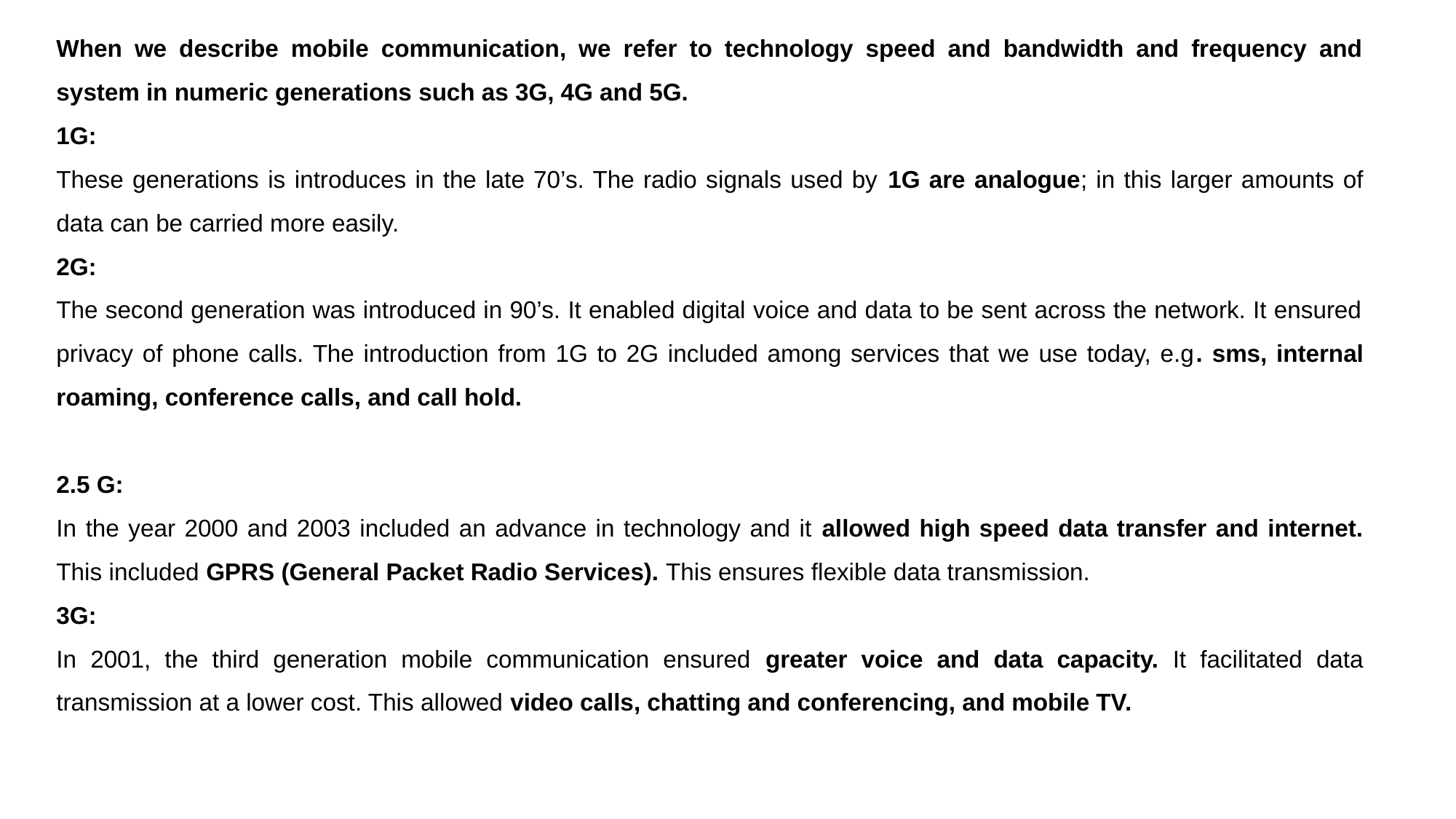

When we describe mobile communication, we refer to technology speed and bandwidth and frequency and system in numeric generations such as 3G, 4G and 5G.
1G:
These generations is introduces in the late 70’s. The radio signals used by 1G are analogue; in this larger amounts of data can be carried more easily.
2G:
The second generation was introduced in 90’s. It enabled digital voice and data to be sent across the network. It ensured privacy of phone calls. The introduction from 1G to 2G included among services that we use today, e.g. sms, internal roaming, conference calls, and call hold.

2.5 G:
In the year 2000 and 2003 included an advance in technology and it allowed high speed data transfer and internet. This included GPRS (General Packet Radio Services). This ensures flexible data transmission.
3G:
In 2001, the third generation mobile communication ensured greater voice and data capacity. It facilitated data transmission at a lower cost. This allowed video calls, chatting and conferencing, and mobile TV.